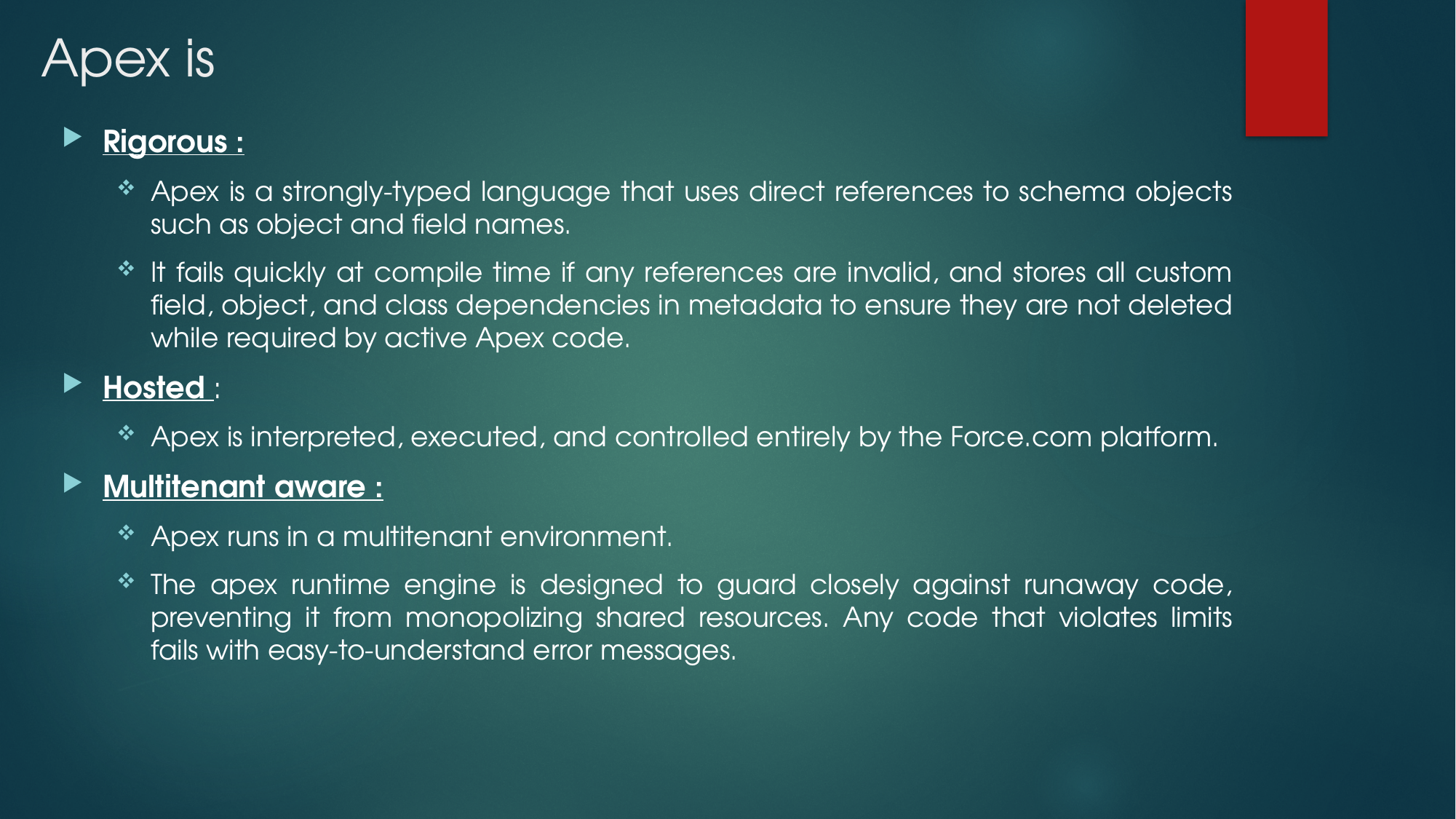

# Apex is
Rigorous :
Apex is a strongly-typed language that uses direct references to schema objects such as object and field names.
It fails quickly at compile time if any references are invalid, and stores all custom field, object, and class dependencies in metadata to ensure they are not deleted while required by active Apex code.
Hosted :
Apex is interpreted, executed, and controlled entirely by the Force.com platform.
Multitenant aware :
Apex runs in a multitenant environment.
The apex runtime engine is designed to guard closely against runaway code, preventing it from monopolizing shared resources. Any code that violates limits fails with easy-to-understand error messages.